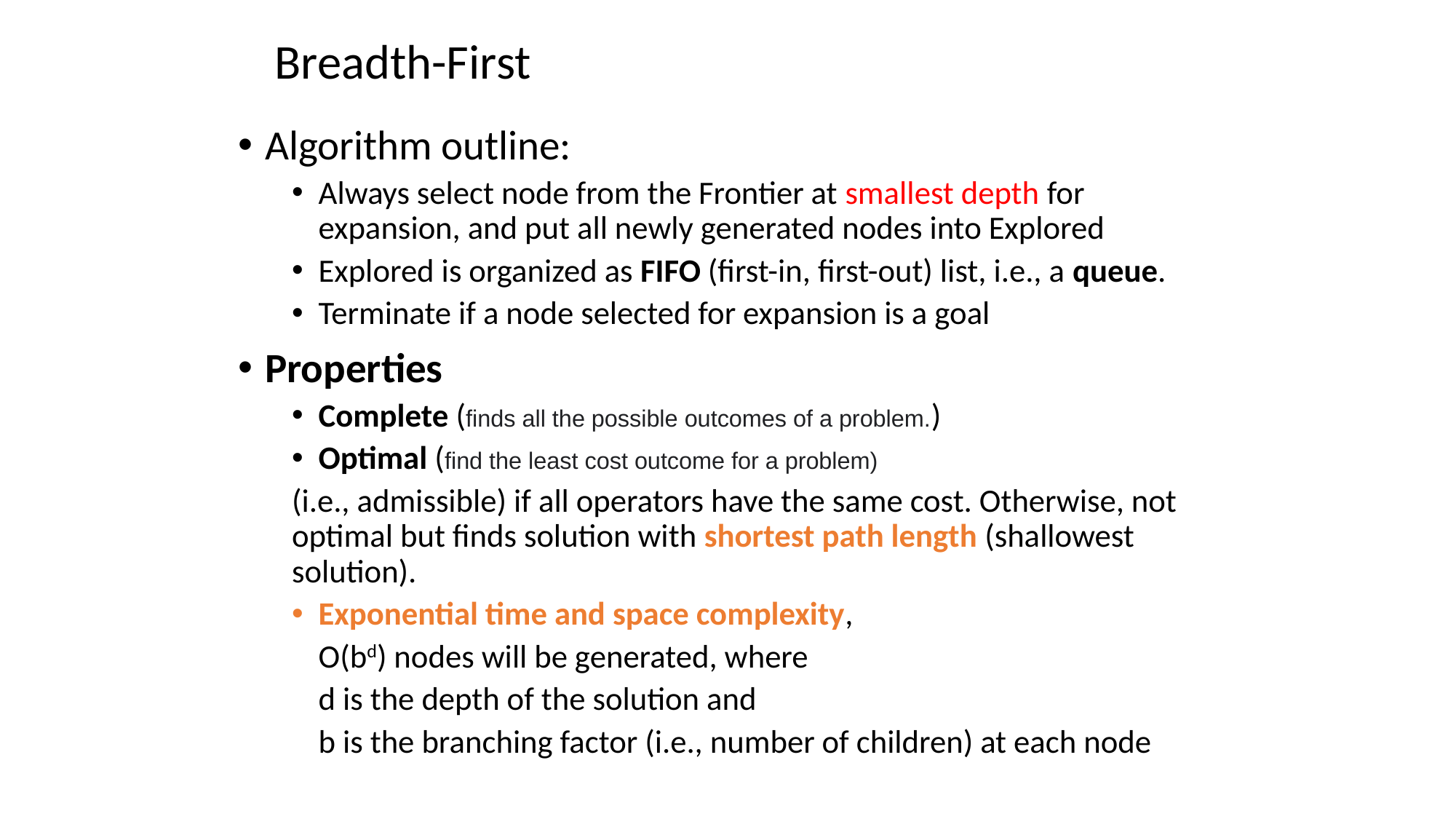

# Breadth-First
Algorithm outline:
Always select node from the Frontier at smallest depth for expansion, and put all newly generated nodes into Explored
Explored is organized as FIFO (first-in, first-out) list, i.e., a queue.
Terminate if a node selected for expansion is a goal
Properties
Complete (finds all the possible outcomes of a problem.)
Optimal (find the least cost outcome for a problem)
(i.e., admissible) if all operators have the same cost. Otherwise, not optimal but finds solution with shortest path length (shallowest solution).
Exponential time and space complexity,
	O(bd) nodes will be generated, where
		d is the depth of the solution and
		b is the branching factor (i.e., number of children) at each node